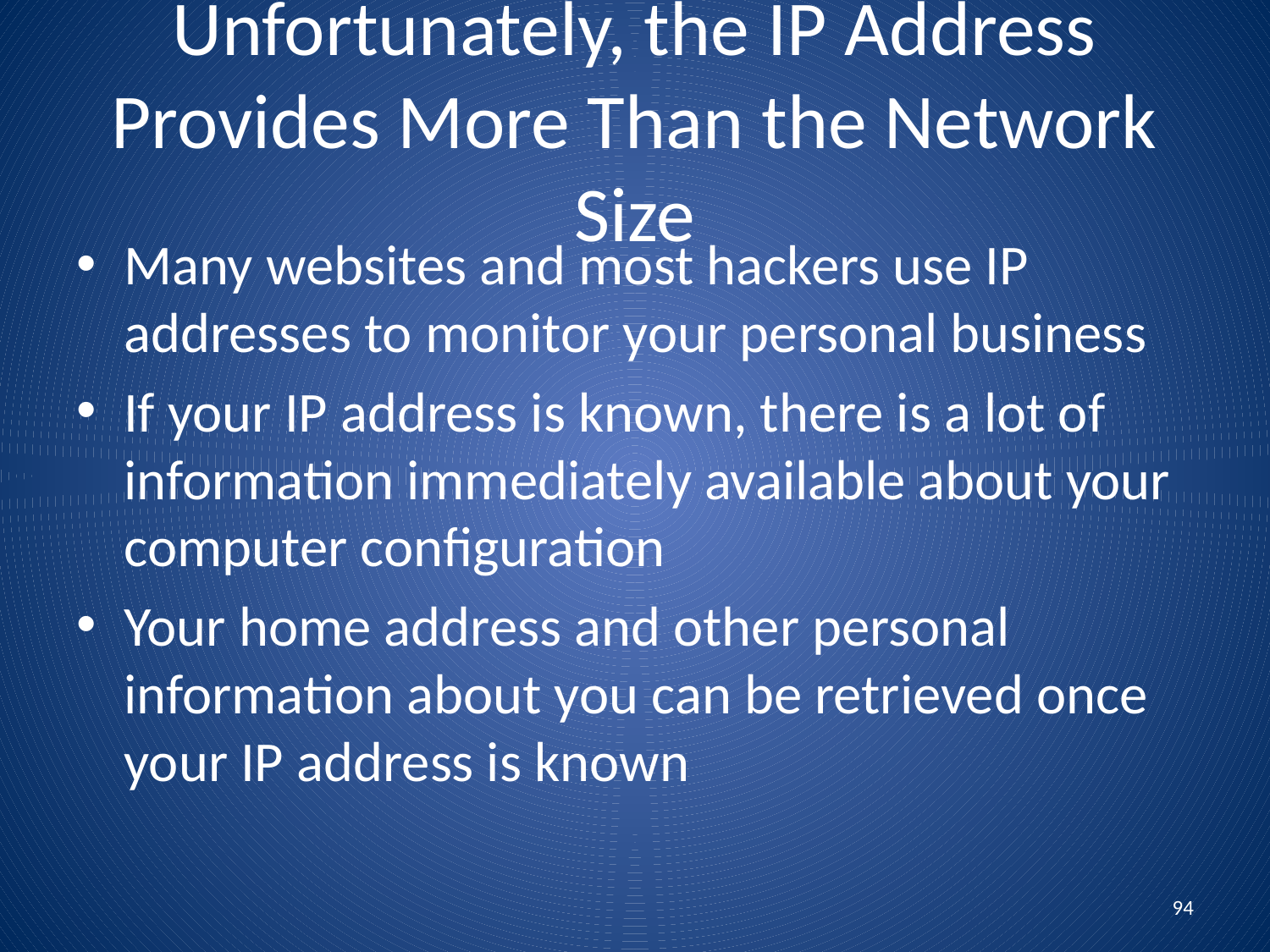

# Unfortunately, the IP Address Provides More Than the Network Size
Many websites and most hackers use IP addresses to monitor your personal business
If your IP address is known, there is a lot of information immediately available about your computer configuration
Your home address and other personal information about you can be retrieved once your IP address is known
94